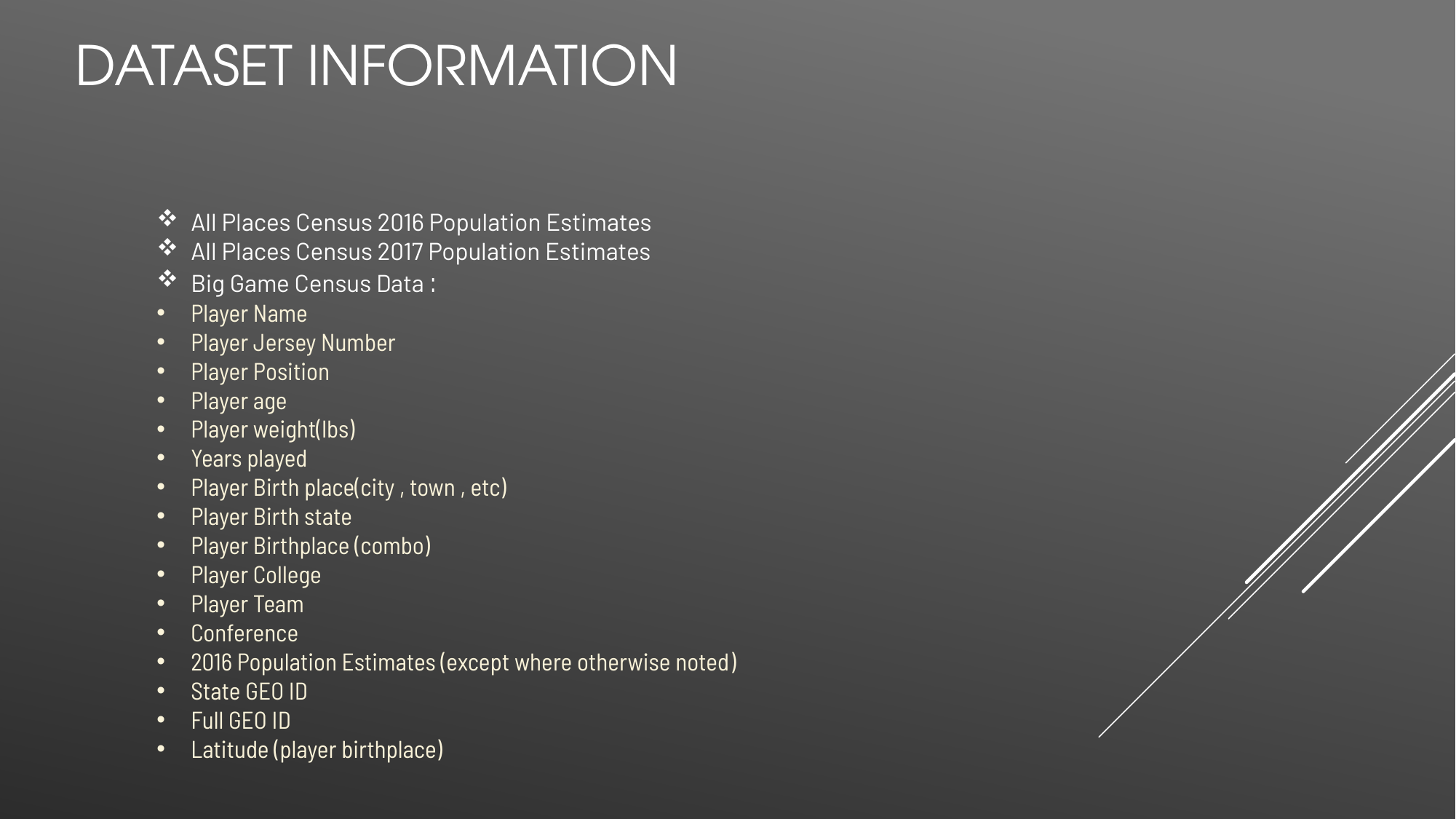

# Dataset information
All Places Census 2016 Population Estimates
All Places Census 2017 Population Estimates
Big Game Census Data :
Player Name
Player Jersey Number
Player Position
Player age
Player weight(lbs)
Years played
Player Birth place(city , town , etc)
Player Birth state
Player Birthplace (combo)
Player College
Player Team
Conference
2016 Population Estimates (except where otherwise noted)
State GEO ID
Full GEO ID
Latitude (player birthplace)